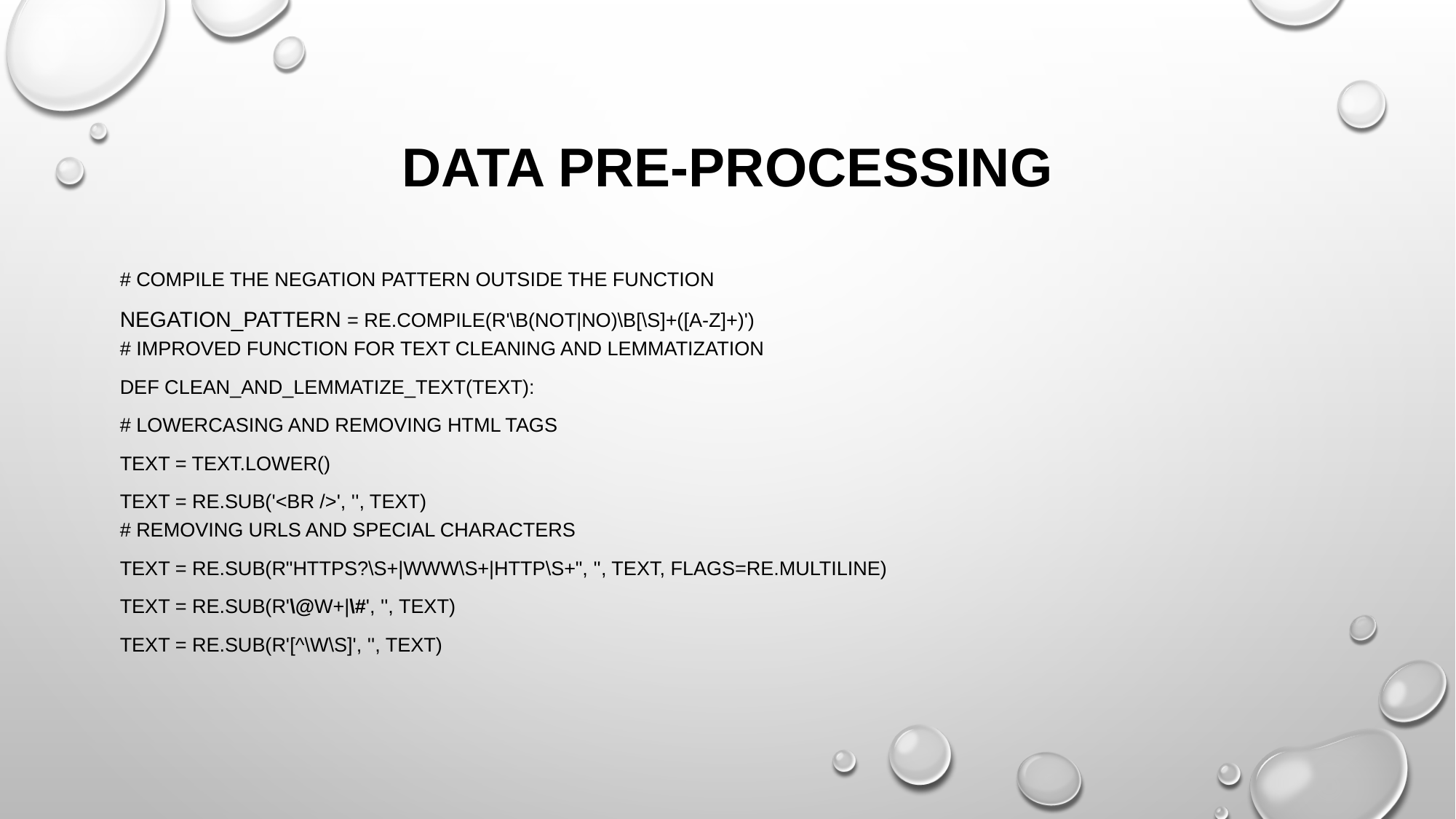

# Data pre-processing
# Compile the negation pattern outside the function
negation_pattern = re.compile(r'\b(not|no)\b[\s]+([a-z]+)')
# Improved function for text cleaning and lemmatization
def clean_and_lemmatize_text(text):
# Lowercasing and removing HTML tags
text = text.lower()
text = re.sub('<br />', '', text)
# Removing URLs and special characters
text = re.sub(r"https?\S+|www\S+|http\S+", '', text, flags=re.MULTILINE)
text = re.sub(r'\@w+|\#', '', text)
text = re.sub(r'[^\w\s]', '', text)